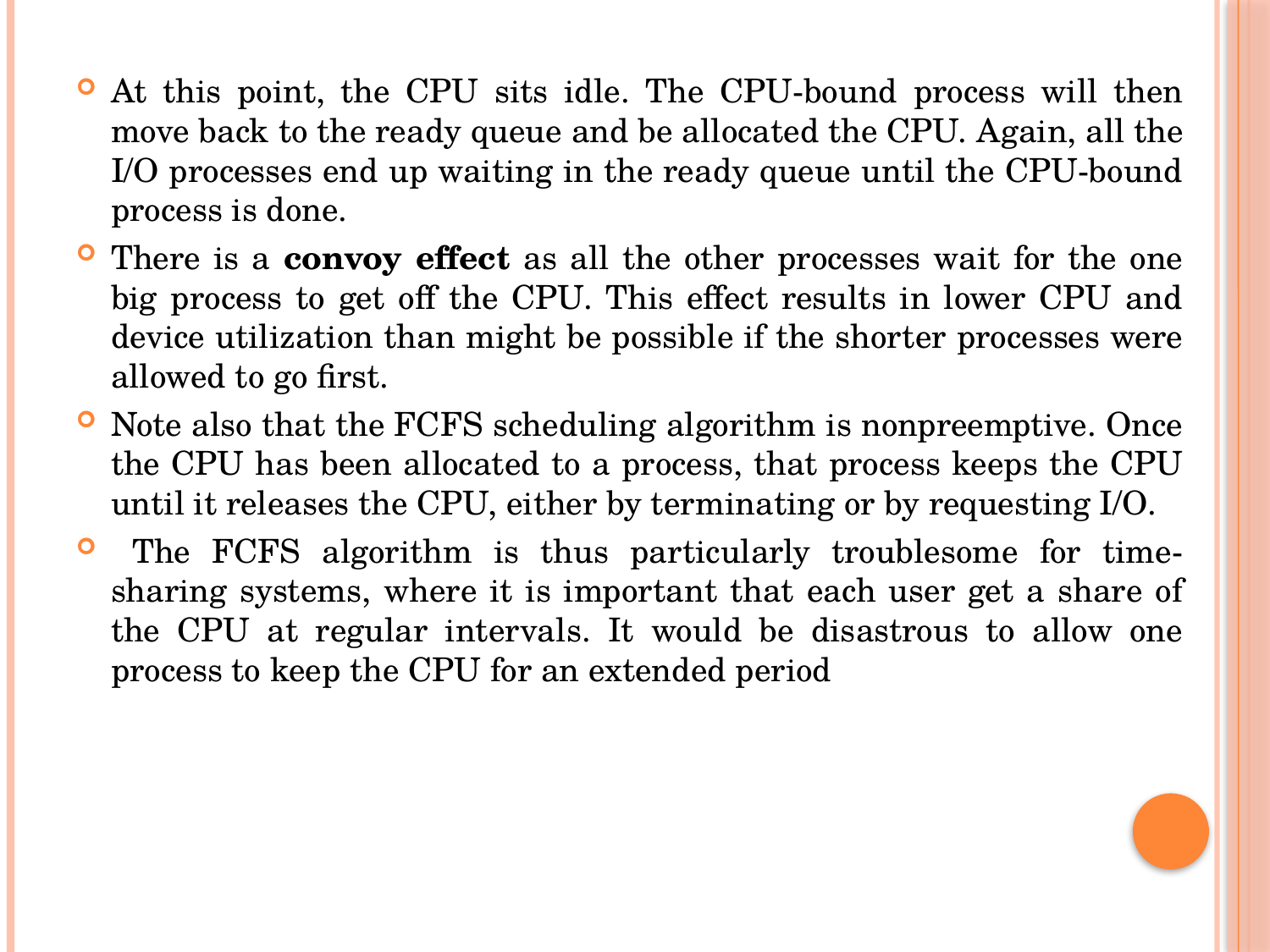

At this point, the CPU sits idle. The CPU-bound process will then move back to the ready queue and be allocated the CPU. Again, all the I/O processes end up waiting in the ready queue until the CPU-bound process is done.
There is a convoy effect as all the other processes wait for the one big process to get off the CPU. This effect results in lower CPU and device utilization than might be possible if the shorter processes were allowed to go first.
Note also that the FCFS scheduling algorithm is nonpreemptive. Once the CPU has been allocated to a process, that process keeps the CPU until it releases the CPU, either by terminating or by requesting I/O.
 The FCFS algorithm is thus particularly troublesome for time-sharing systems, where it is important that each user get a share of the CPU at regular intervals. It would be disastrous to allow one process to keep the CPU for an extended period